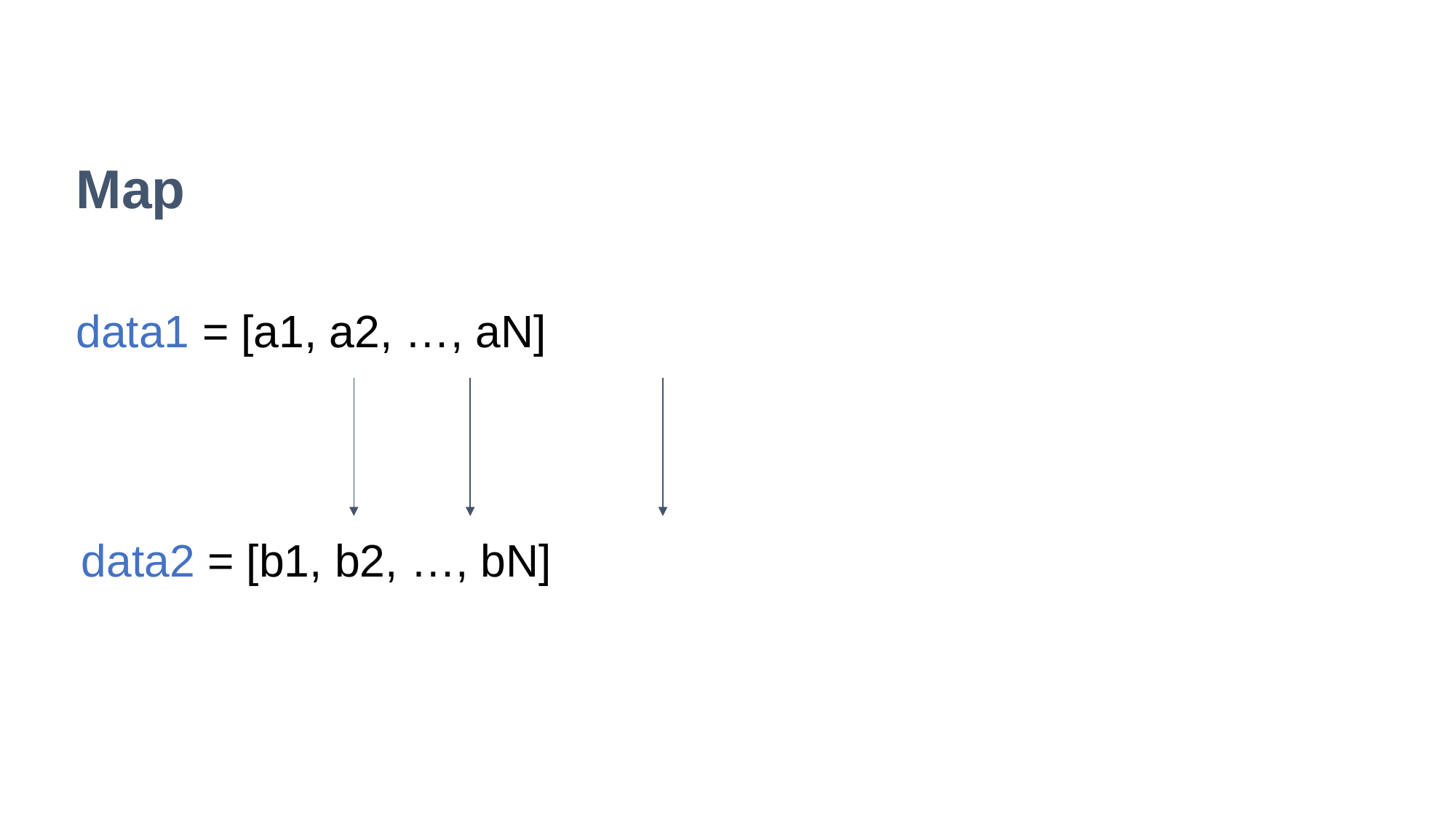

Map
data1 = [a1, a2, …, aN]
data2 = [b1, b2, …, bN]